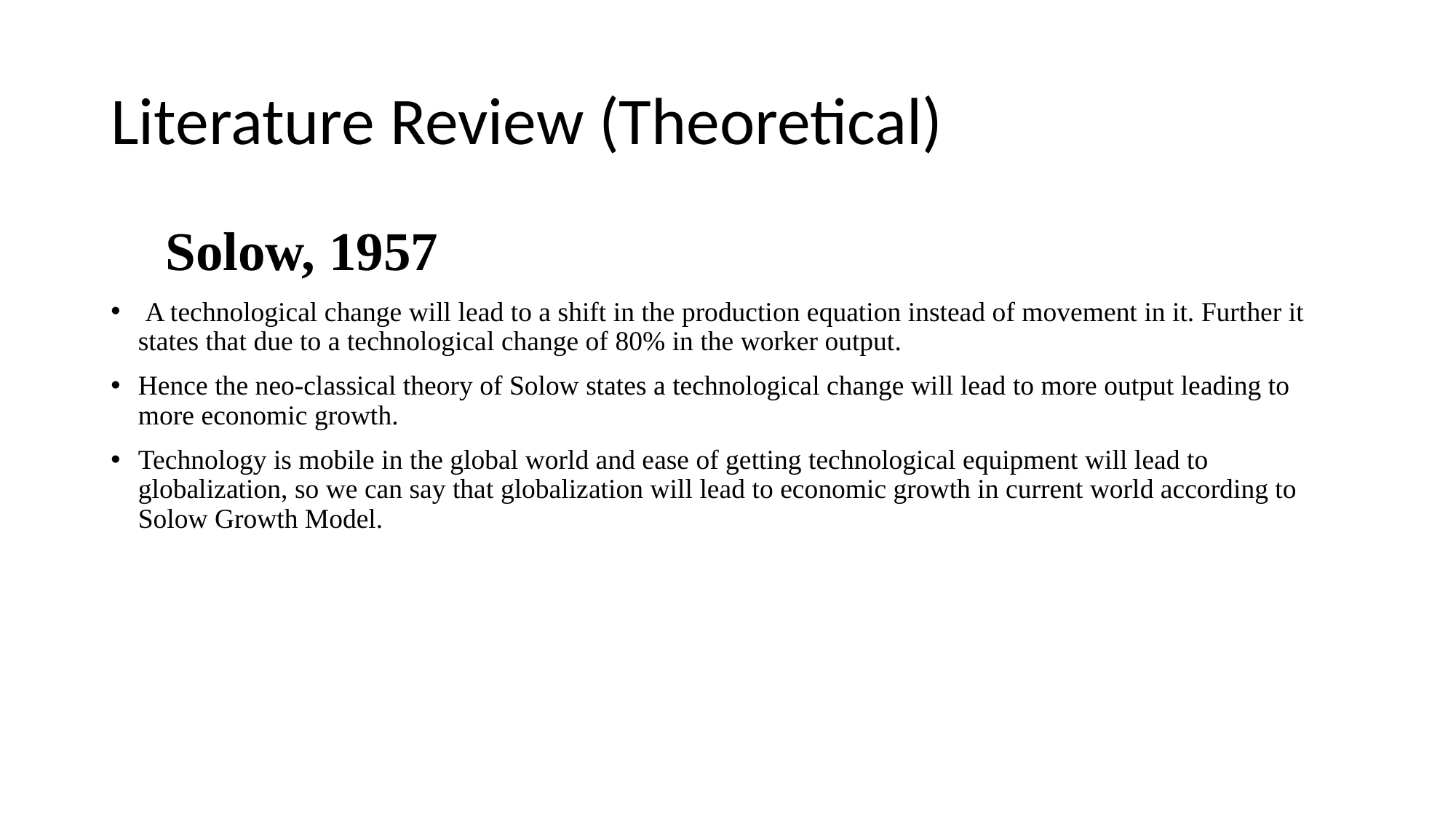

# Literature Review (Theoretical)
Solow, 1957
 A technological change will lead to a shift in the production equation instead of movement in it. Further it states that due to a technological change of 80% in the worker output.
Hence the neo-classical theory of Solow states a technological change will lead to more output leading to more economic growth.
Technology is mobile in the global world and ease of getting technological equipment will lead to globalization, so we can say that globalization will lead to economic growth in current world according to Solow Growth Model.